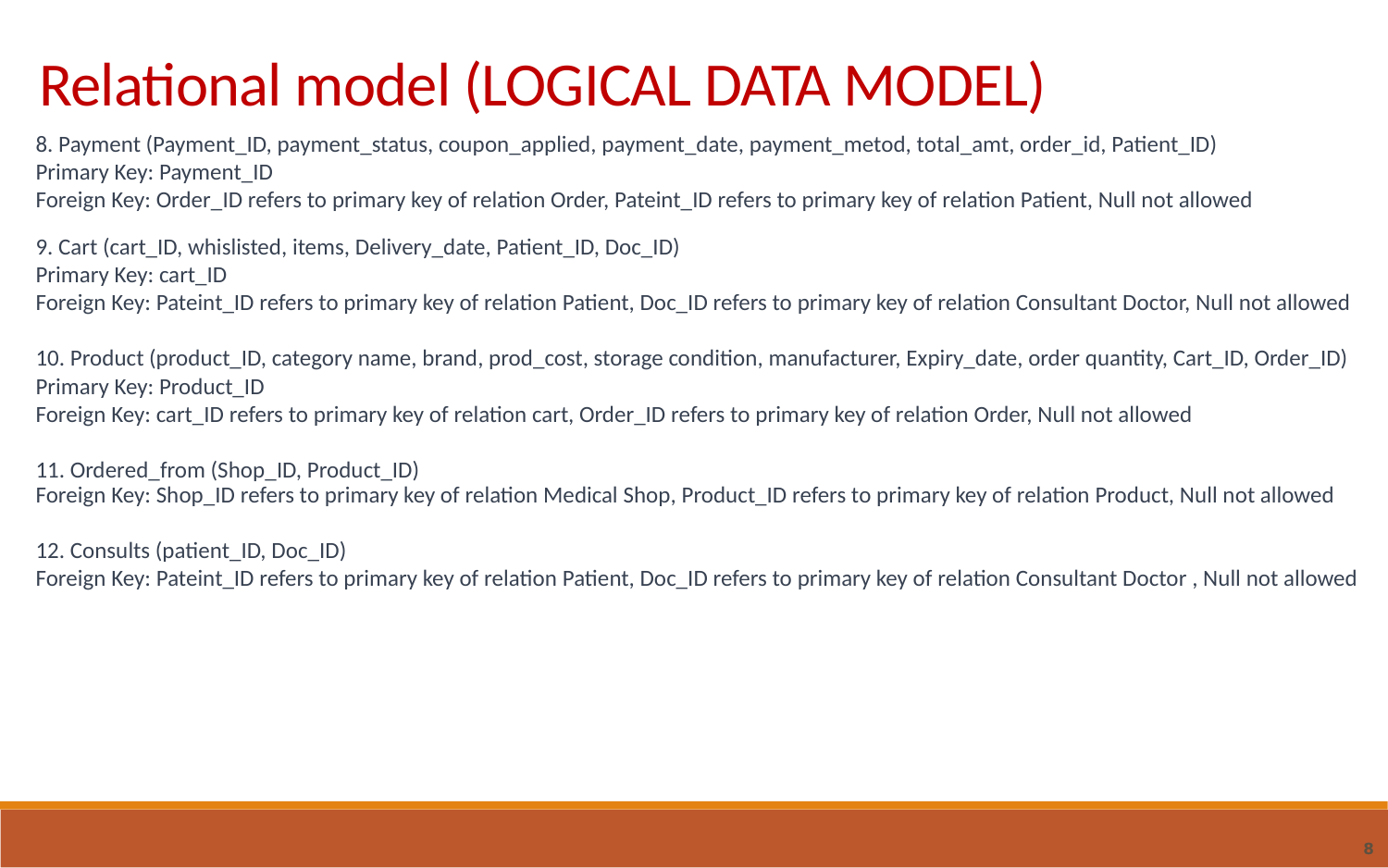

Relational model (LOGICAL DATA MODEL)
8. Payment (Payment_ID, payment_status, coupon_applied, payment_date, payment_metod, total_amt, order_id, Patient_ID)
Primary Key: Payment_ID
Foreign Key: Order_ID refers to primary key of relation Order, Pateint_ID refers to primary key of relation Patient, Null not allowed

9. Cart (cart_ID, whislisted, items, Delivery_date, Patient_ID, Doc_ID)
Primary Key: cart_ID
Foreign Key: Pateint_ID refers to primary key of relation Patient, Doc_ID refers to primary key of relation Consultant Doctor, Null not allowed

10. Product (product_ID, category name, brand, prod_cost, storage condition, manufacturer, Expiry_date, order quantity, Cart_ID, Order_ID)
Primary Key: Product_ID
Foreign Key: cart_ID refers to primary key of relation cart, Order_ID refers to primary key of relation Order, Null not allowed

11. Ordered_from (Shop_ID, Product_ID)
Foreign Key: Shop_ID refers to primary key of relation Medical Shop, Product_ID refers to primary key of relation Product, Null not allowed

12. Consults (patient_ID, Doc_ID)
Foreign Key: Pateint_ID refers to primary key of relation Patient, Doc_ID refers to primary key of relation Consultant Doctor , Null not allowed

8